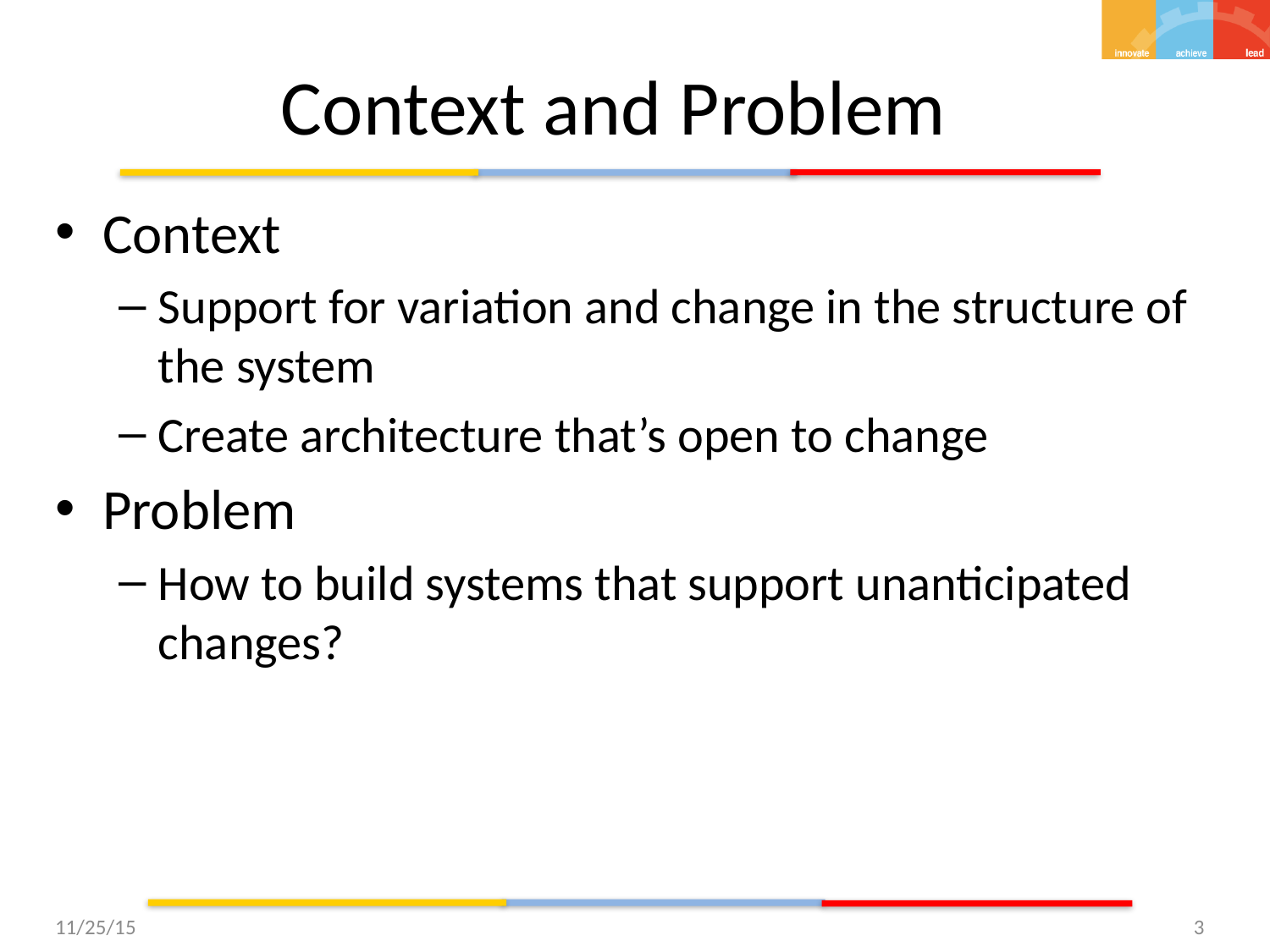

# Context and Problem
Context
Support for variation and change in the structure of the system
Create architecture that’s open to change
Problem
How to build systems that support unanticipated changes?

11/25/15
3